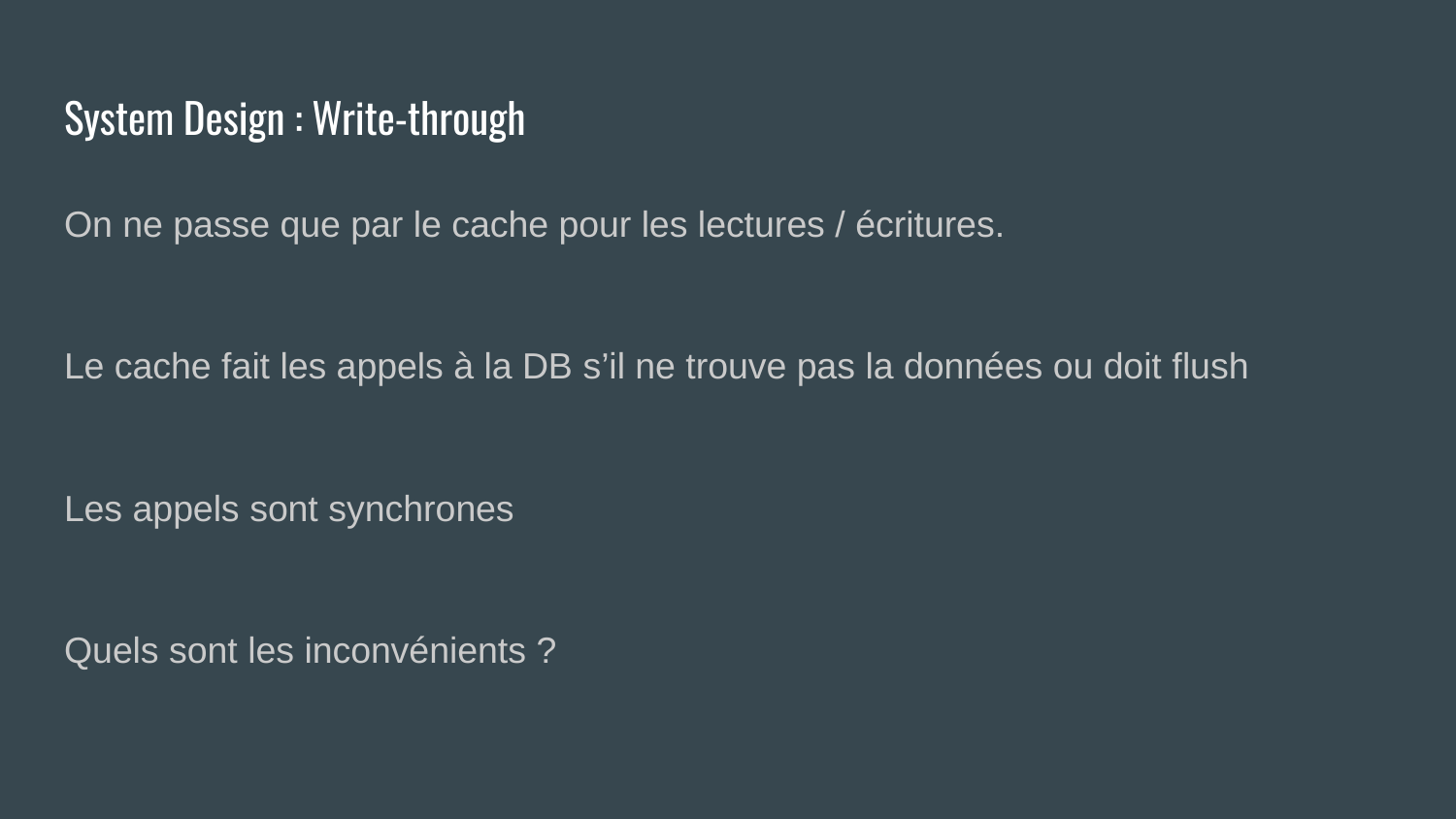

# System Design : Write-through

On ne passe que par le cache pour les lectures / écritures.

Le cache fait les appels à la DB s’il ne trouve pas la données ou doit flush

Les appels sont synchrones

Quels sont les inconvénients ?